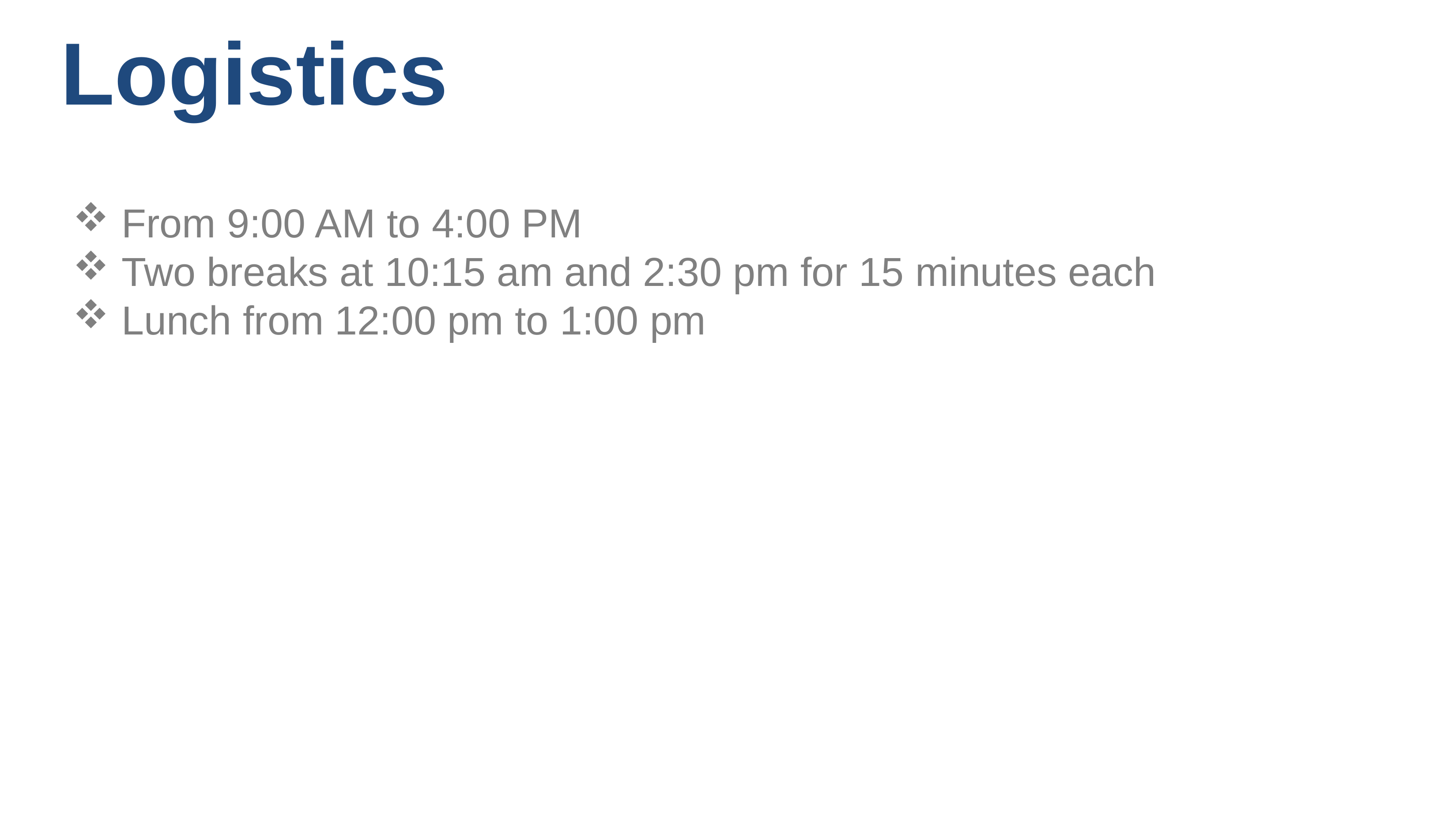

# Logistics
 From 9:00 AM to 4:00 PM
 Two breaks at 10:15 am and 2:30 pm for 15 minutes each
 Lunch from 12:00 pm to 1:00 pm